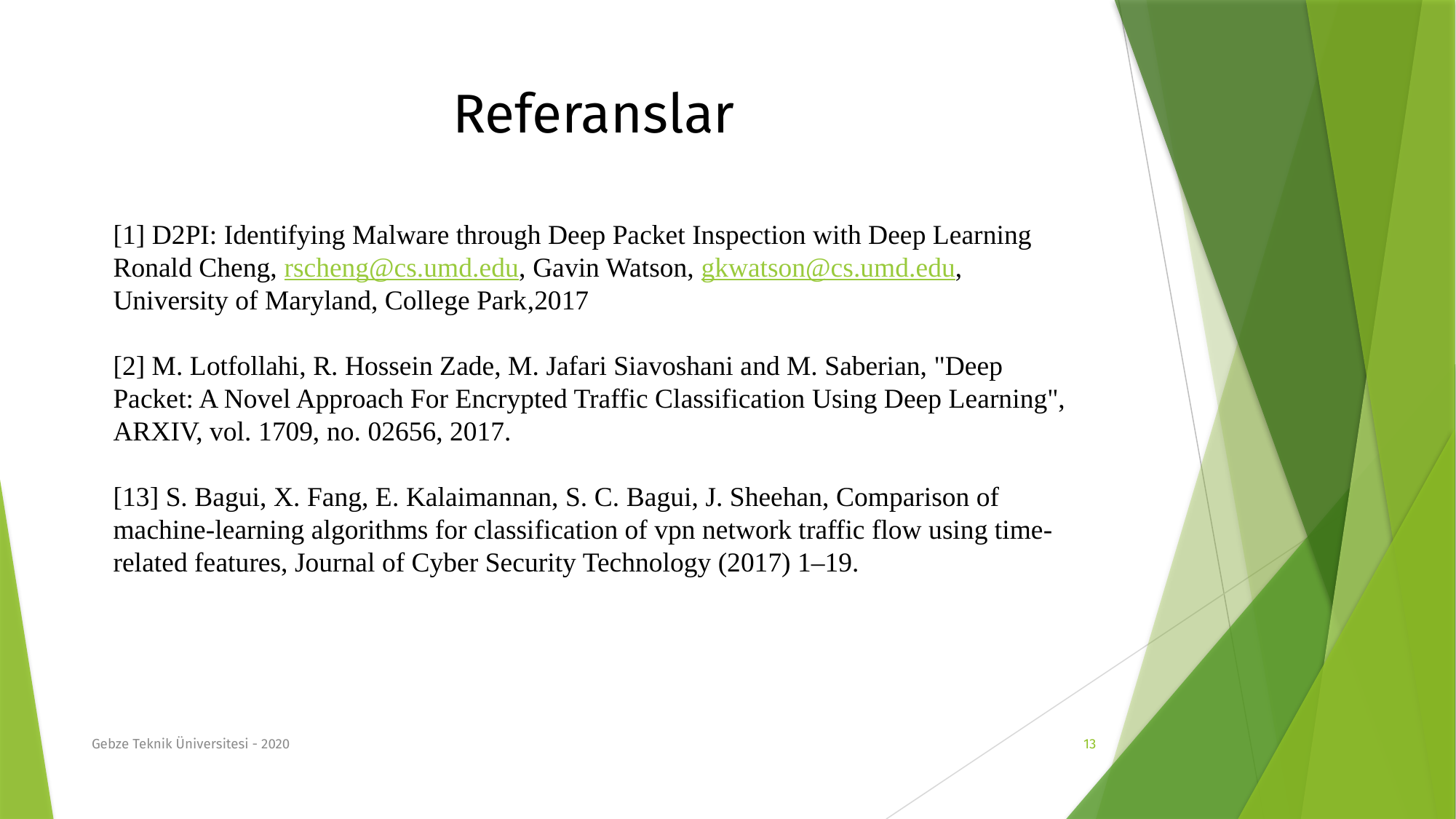

# Referanslar
[1] D2PI: Identifying Malware through Deep Packet Inspection with Deep Learning
Ronald Cheng, rscheng@cs.umd.edu, Gavin Watson, gkwatson@cs.umd.edu, University of Maryland, College Park,2017

[2] M. Lotfollahi, R. Hossein Zade, M. Jafari Siavoshani and M. Saberian, "Deep Packet: A Novel Approach For Encrypted Traffic Classification Using Deep Learning", ARXIV, vol. 1709, no. 02656, 2017.

[13] S. Bagui, X. Fang, E. Kalaimannan, S. C. Bagui, J. Sheehan, Comparison of machine-learning algorithms for classification of vpn network traffic flow using time-related features, Journal of Cyber Security Technology (2017) 1–19.
Gebze Teknik Üniversitesi - 2020
13